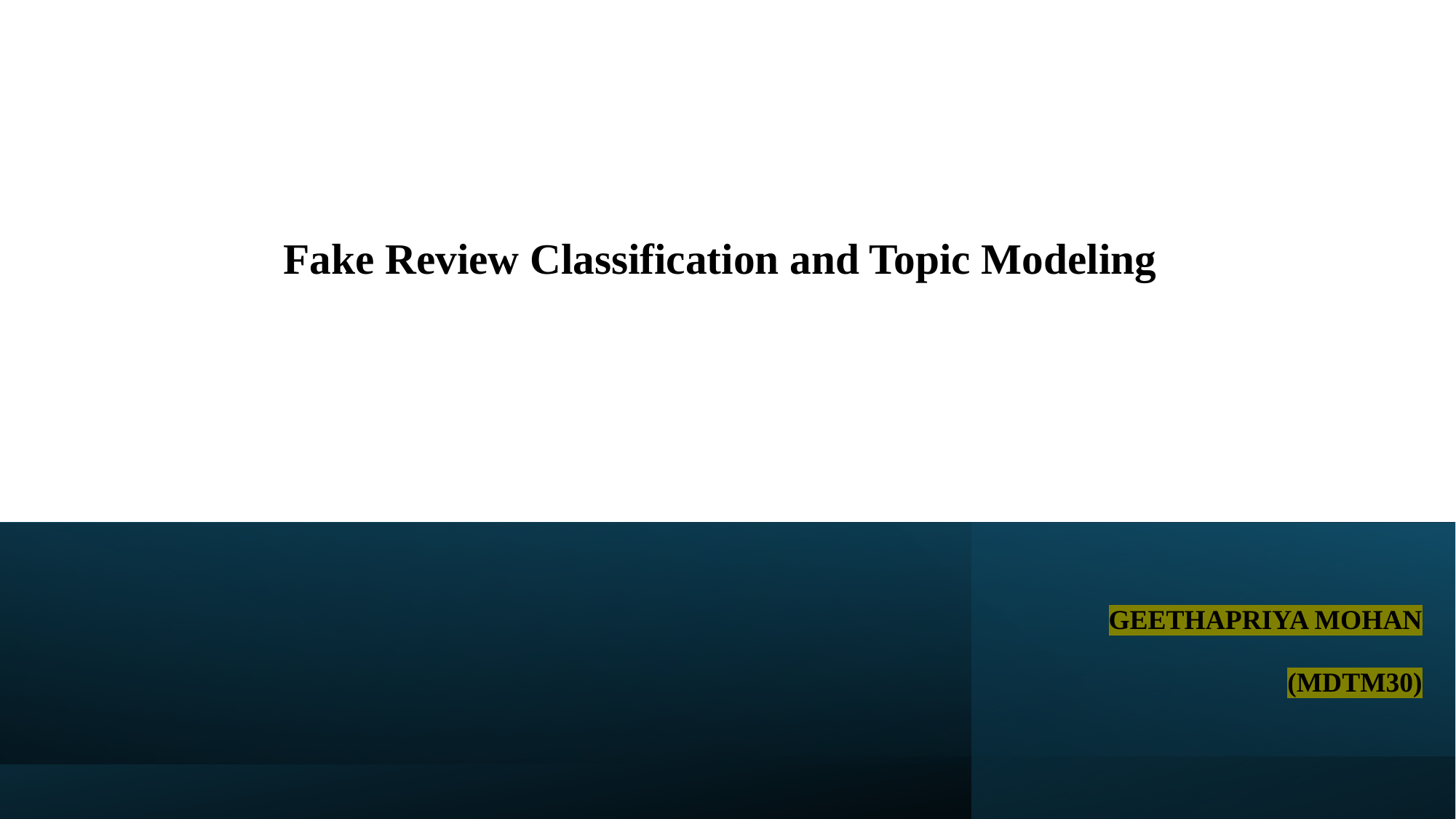

# Fake Review Classification and Topic Modeling

 GEETHAPRIYA MOHAN
(MDTM30)